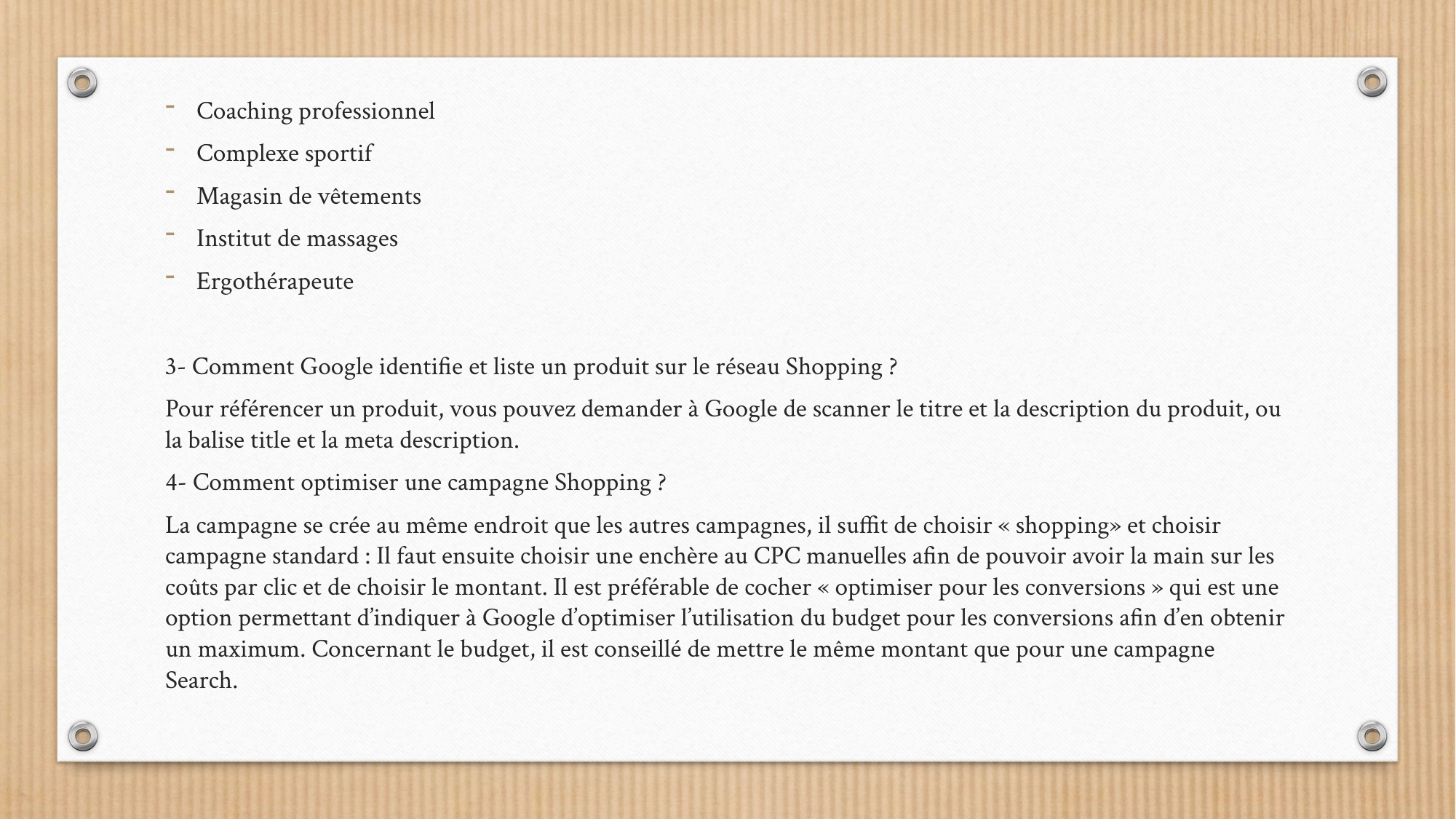

Coaching professionnel
Complexe sportif
Magasin de vêtements
Institut de massages
Ergothérapeute

3- Comment Google identifie et liste un produit sur le réseau Shopping ?
Pour référencer un produit, vous pouvez demander à Google de scanner le titre et la description du produit, ou la balise title et la meta description.
4- Comment optimiser une campagne Shopping ?
La campagne se crée au même endroit que les autres campagnes, il suffit de choisir « shopping» et choisir campagne standard : Il faut ensuite choisir une enchère au CPC manuelles afin de pouvoir avoir la main sur les coûts par clic et de choisir le montant. Il est préférable de cocher « optimiser pour les conversions » qui est une option permettant d’indiquer à Google d’optimiser l’utilisation du budget pour les conversions afin d’en obtenir un maximum. Concernant le budget, il est conseillé de mettre le même montant que pour une campagne Search.